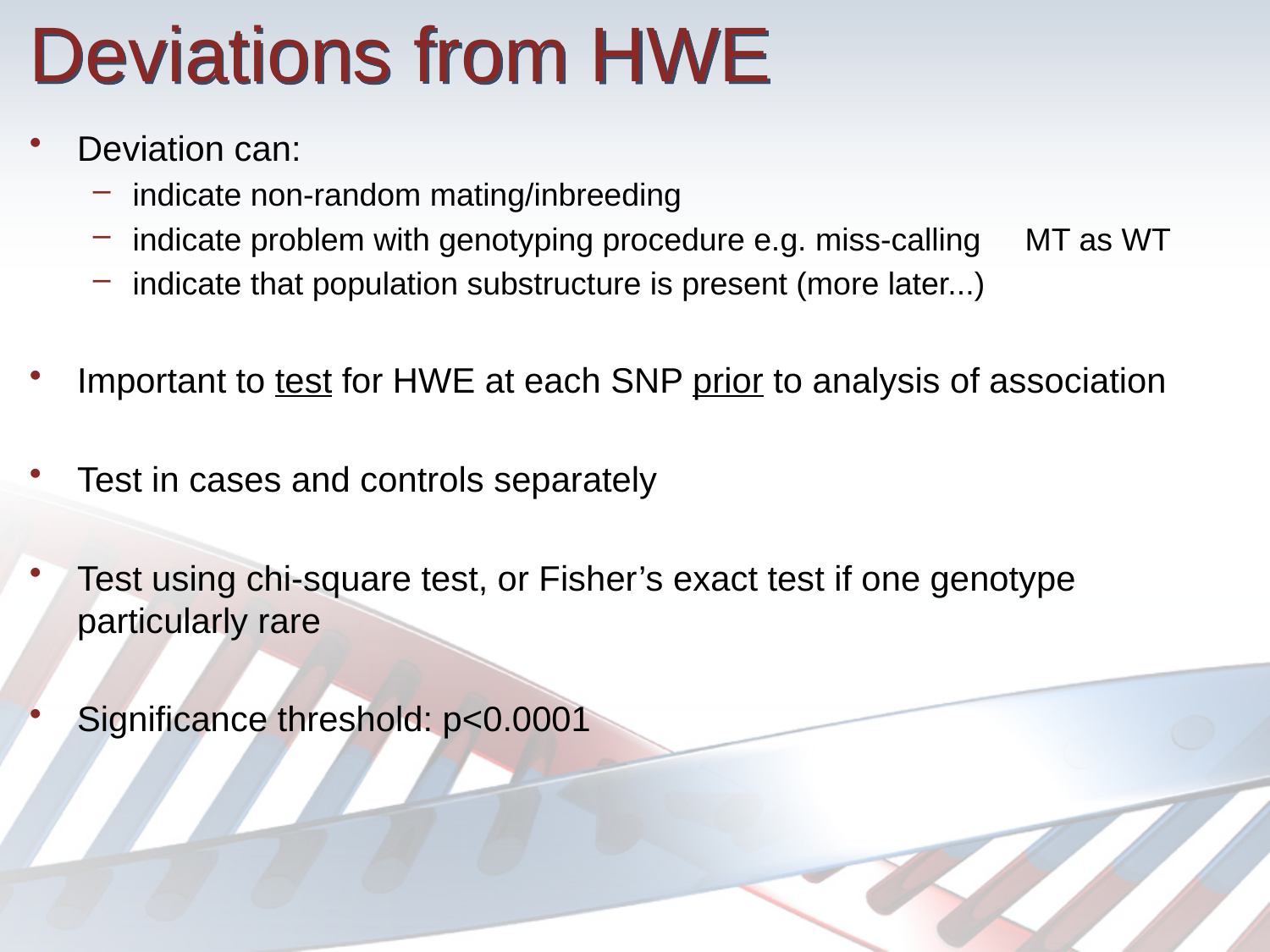

# Deviations from HWE
Deviation can:
indicate non-random mating/inbreeding
indicate problem with genotyping procedure e.g. miss-calling     MT as WT
indicate that population substructure is present (more later...)

Important to test for HWE at each SNP prior to analysis of association

Test in cases and controls separately

Test using chi-square test, or Fisher’s exact test if one genotype particularly rare

Significance threshold: p<0.0001